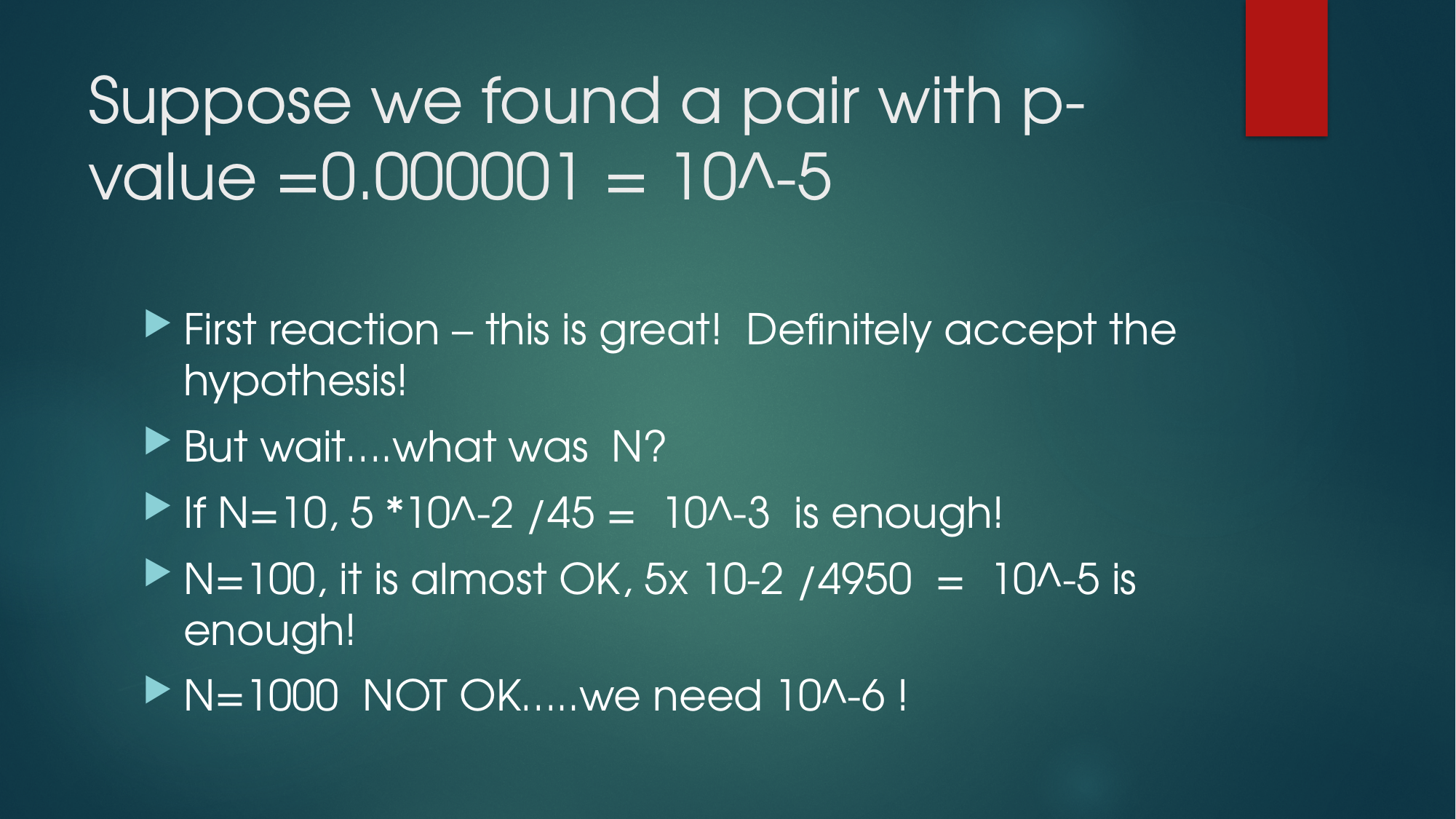

# Suppose we found a pair with p-value =0.000001 = 10^-5

First reaction – this is great!  Definitely accept the hypothesis!
But wait….what was  N?
If N=10, 5 *10^-2 /45 =  10^-3  is enough!
N=100, it is almost OK, 5x 10-2 /4950  =  10^-5 is enough!
N=1000  NOT OK…..we need 10^-6 !